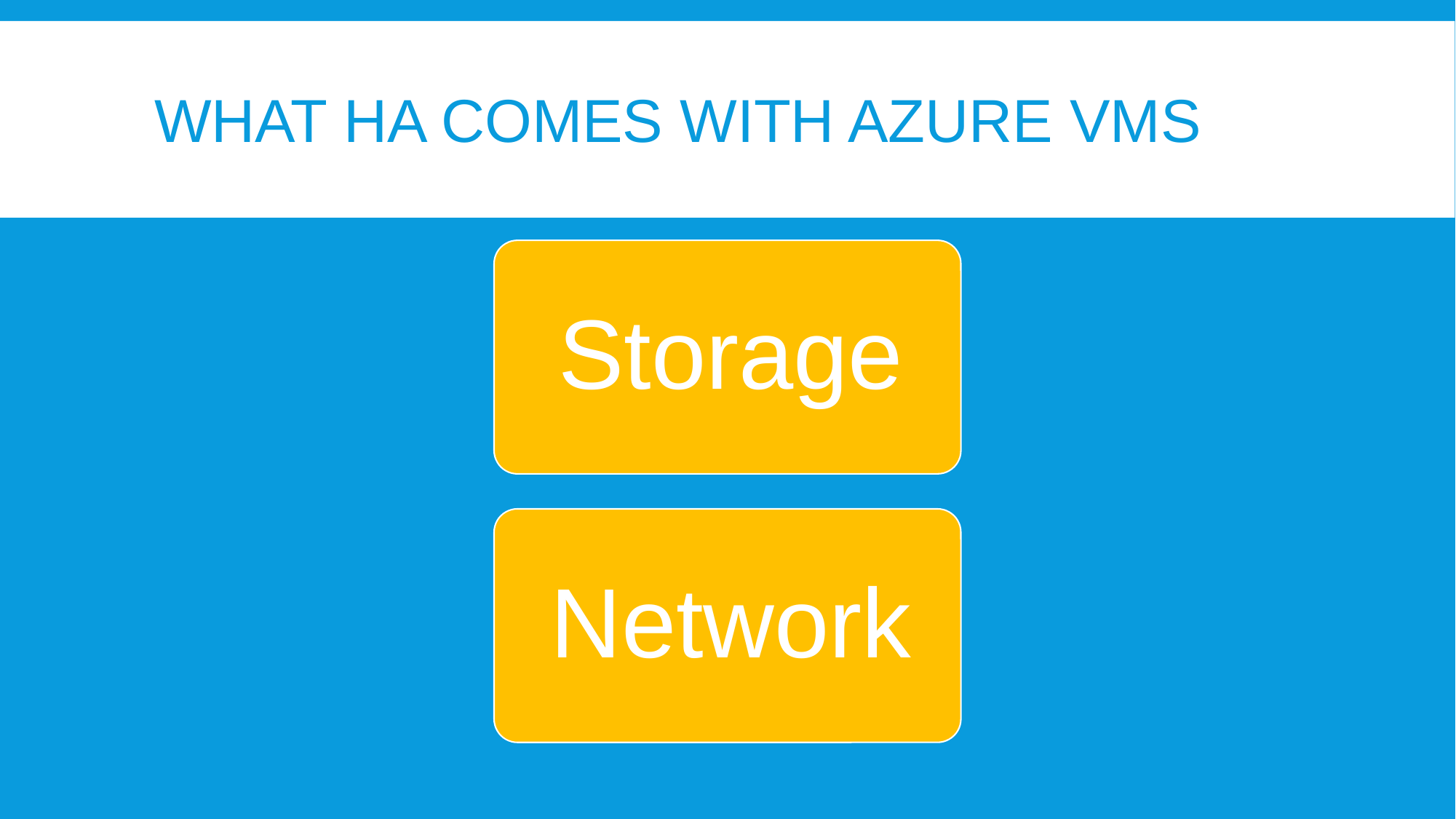

# What HA Comes With Azure VMs
Storage
Network